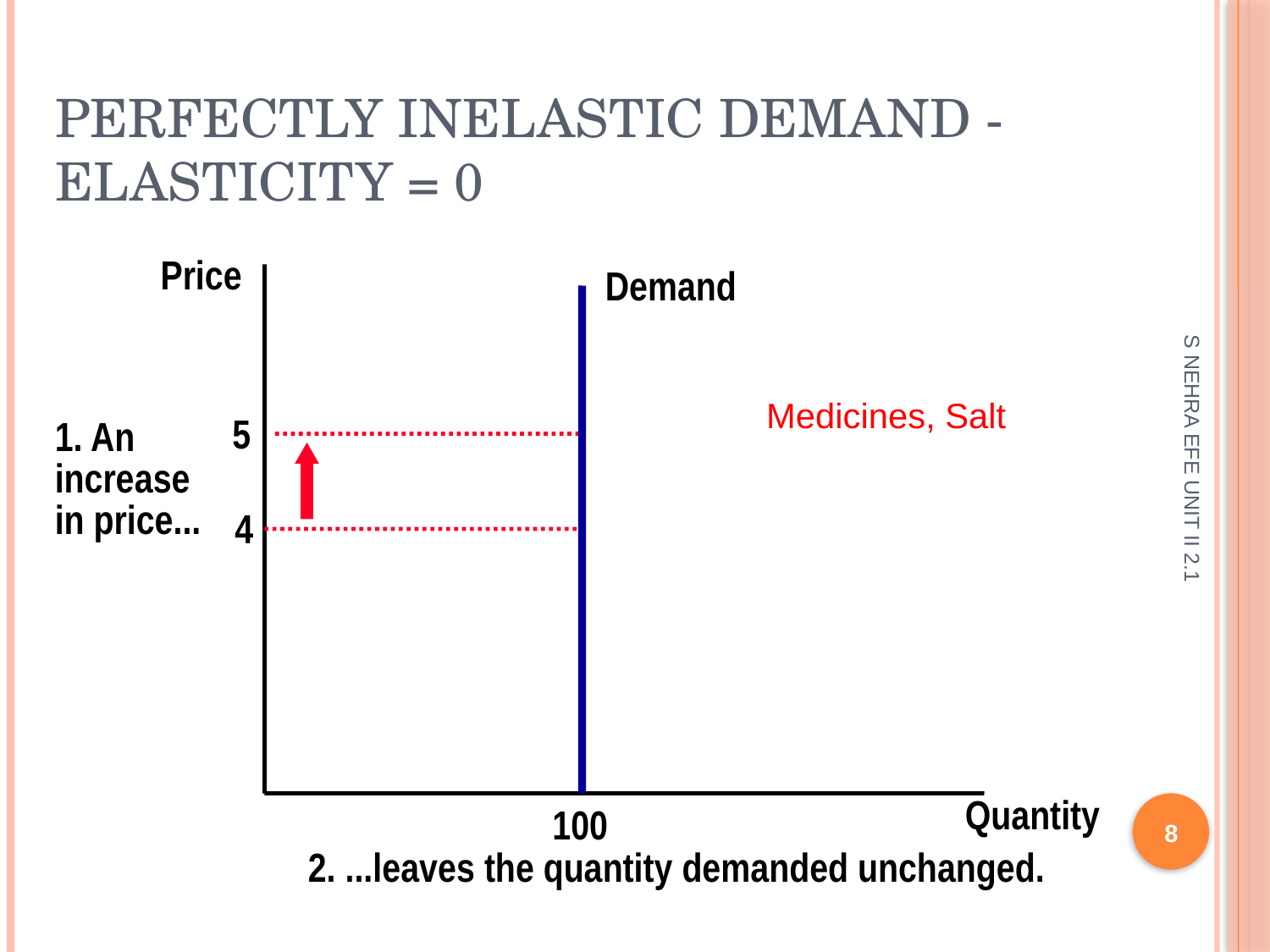

# Perfectly Inelastic Demand - Elasticity = 0
Price
Demand

100

Medicines, Salt
  5

1. An
increase
in price...

4

S NEHRA EFE UNIT II 2.1
Quantity

8
2. ...leaves the quantity demanded unchanged.